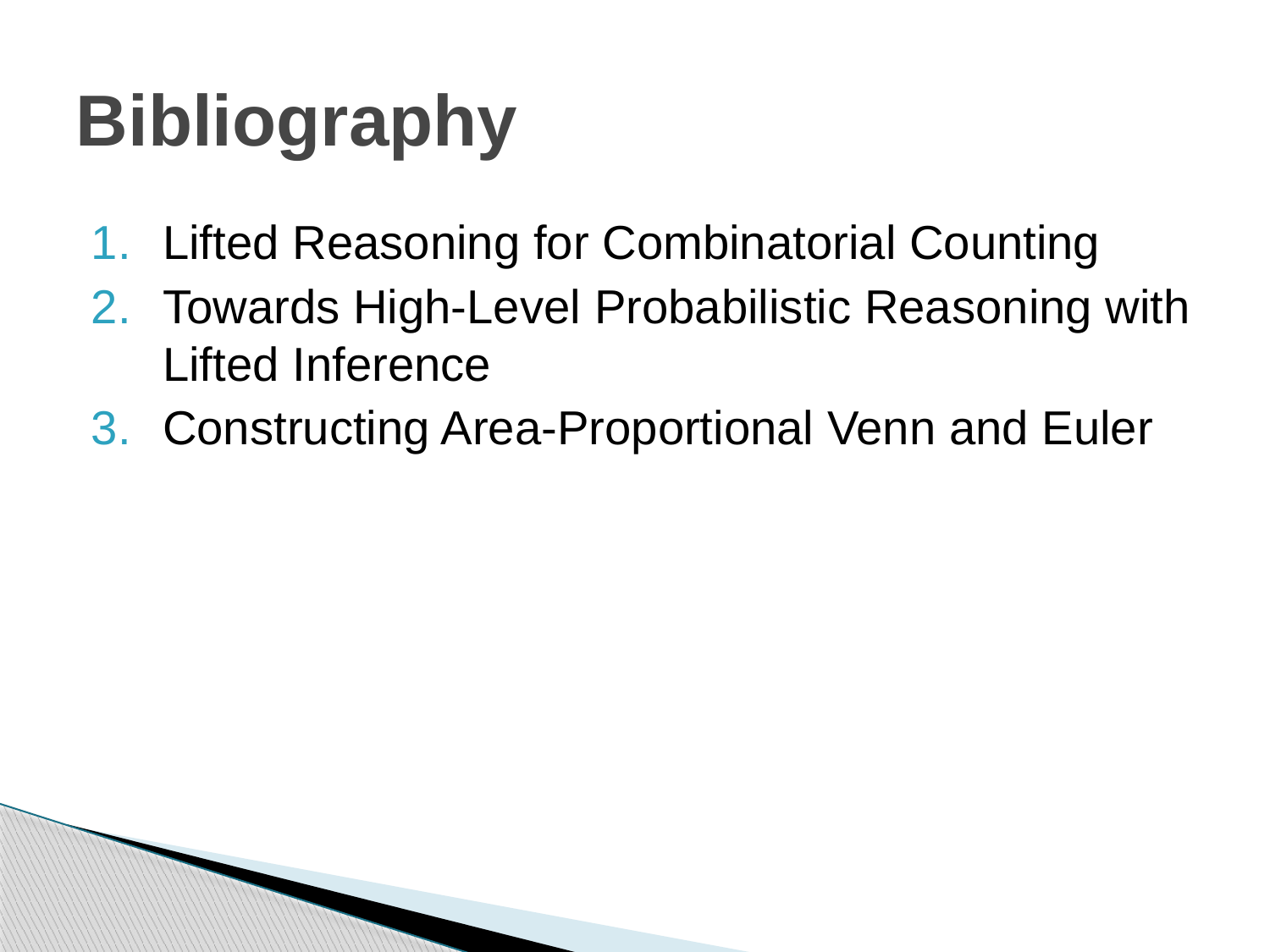

# Bibliography
Lifted Reasoning for Combinatorial Counting
Towards High-Level Probabilistic Reasoning with Lifted Inference
Constructing Area-Proportional Venn and Euler